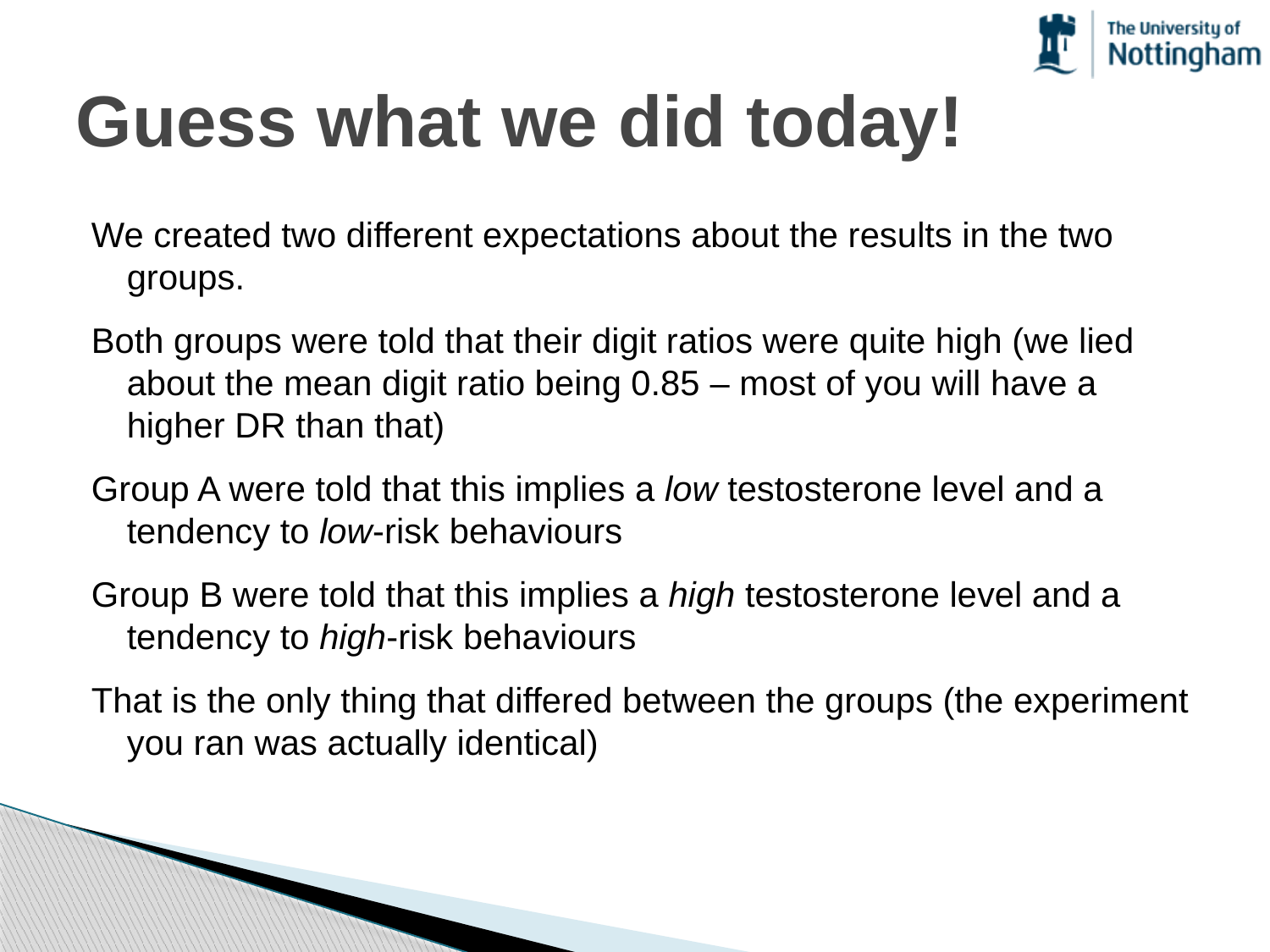

# Guess what we did today!
We created two different expectations about the results in the two groups.
Both groups were told that their digit ratios were quite high (we lied about the mean digit ratio being 0.85 – most of you will have a higher DR than that)
Group A were told that this implies a low testosterone level and a tendency to low-risk behaviours
Group B were told that this implies a high testosterone level and a tendency to high-risk behaviours
That is the only thing that differed between the groups (the experiment you ran was actually identical)